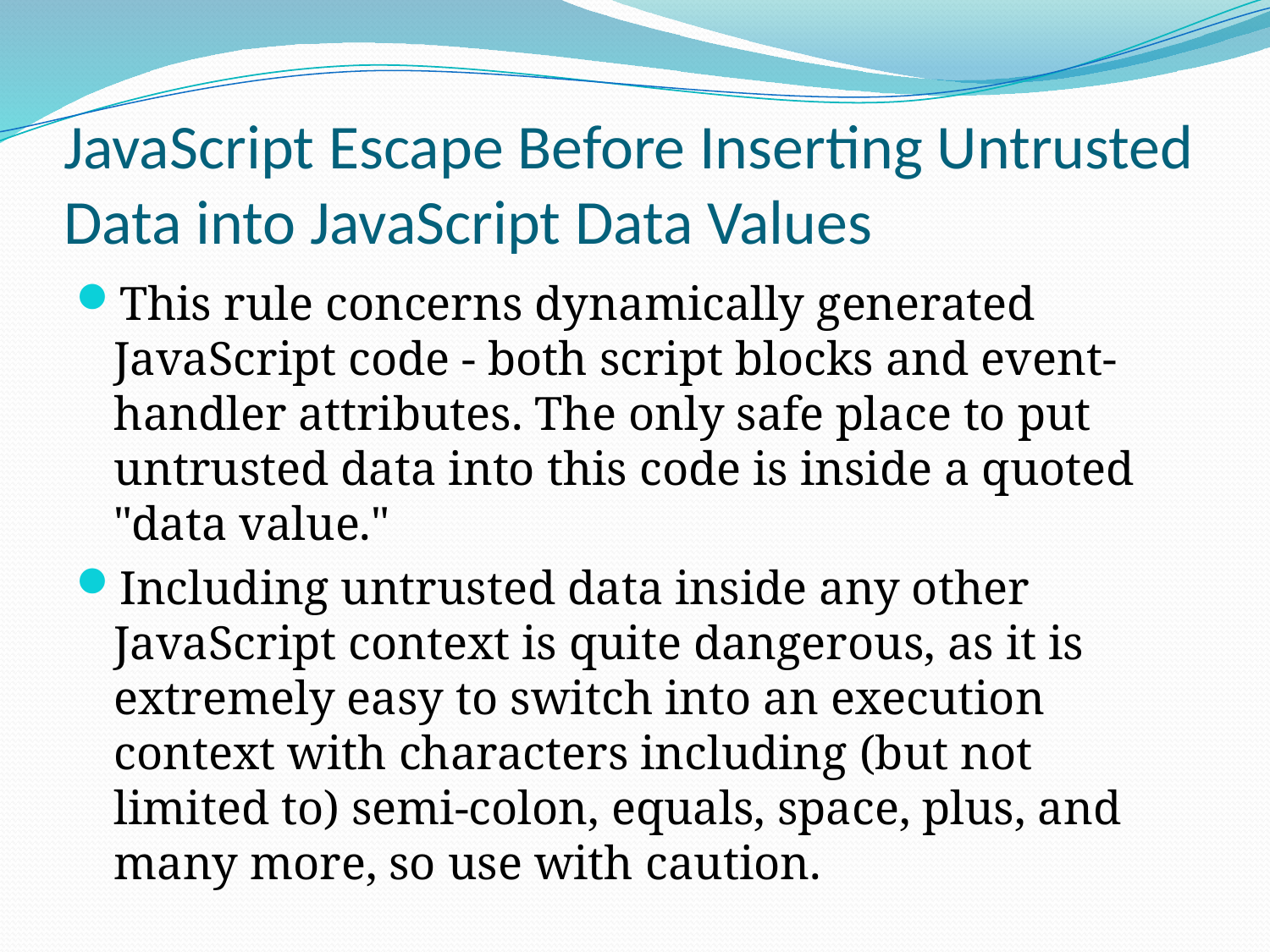

# JavaScript Escape Before Inserting Untrusted Data into JavaScript Data Values
This rule concerns dynamically generated JavaScript code - both script blocks and event-handler attributes. The only safe place to put untrusted data into this code is inside a quoted "data value."
Including untrusted data inside any other JavaScript context is quite dangerous, as it is extremely easy to switch into an execution context with characters including (but not limited to) semi-colon, equals, space, plus, and many more, so use with caution.